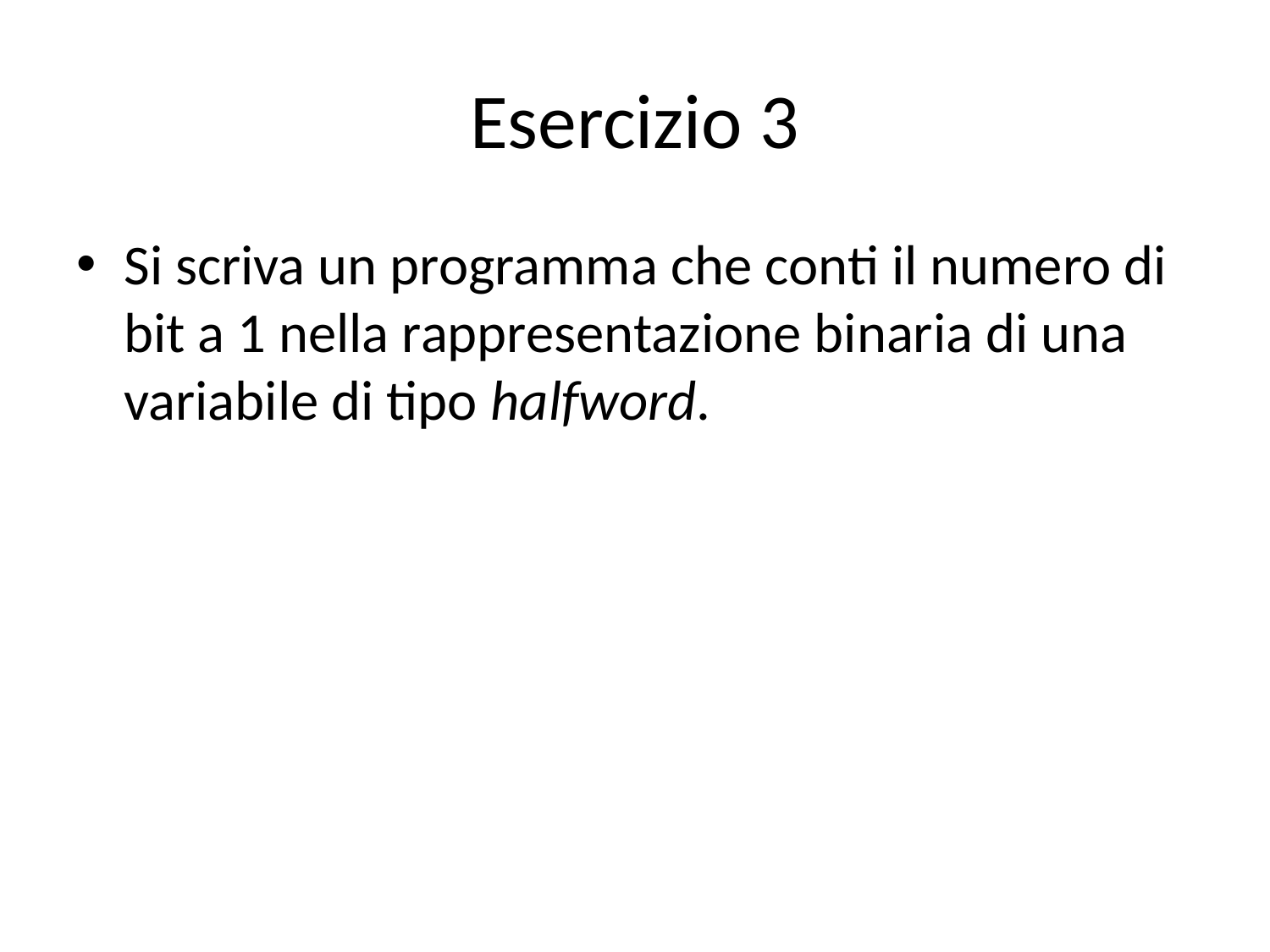

# Esercizio 3
Si scriva un programma che conti il numero di bit a 1 nella rappresentazione binaria di una variabile di tipo halfword.